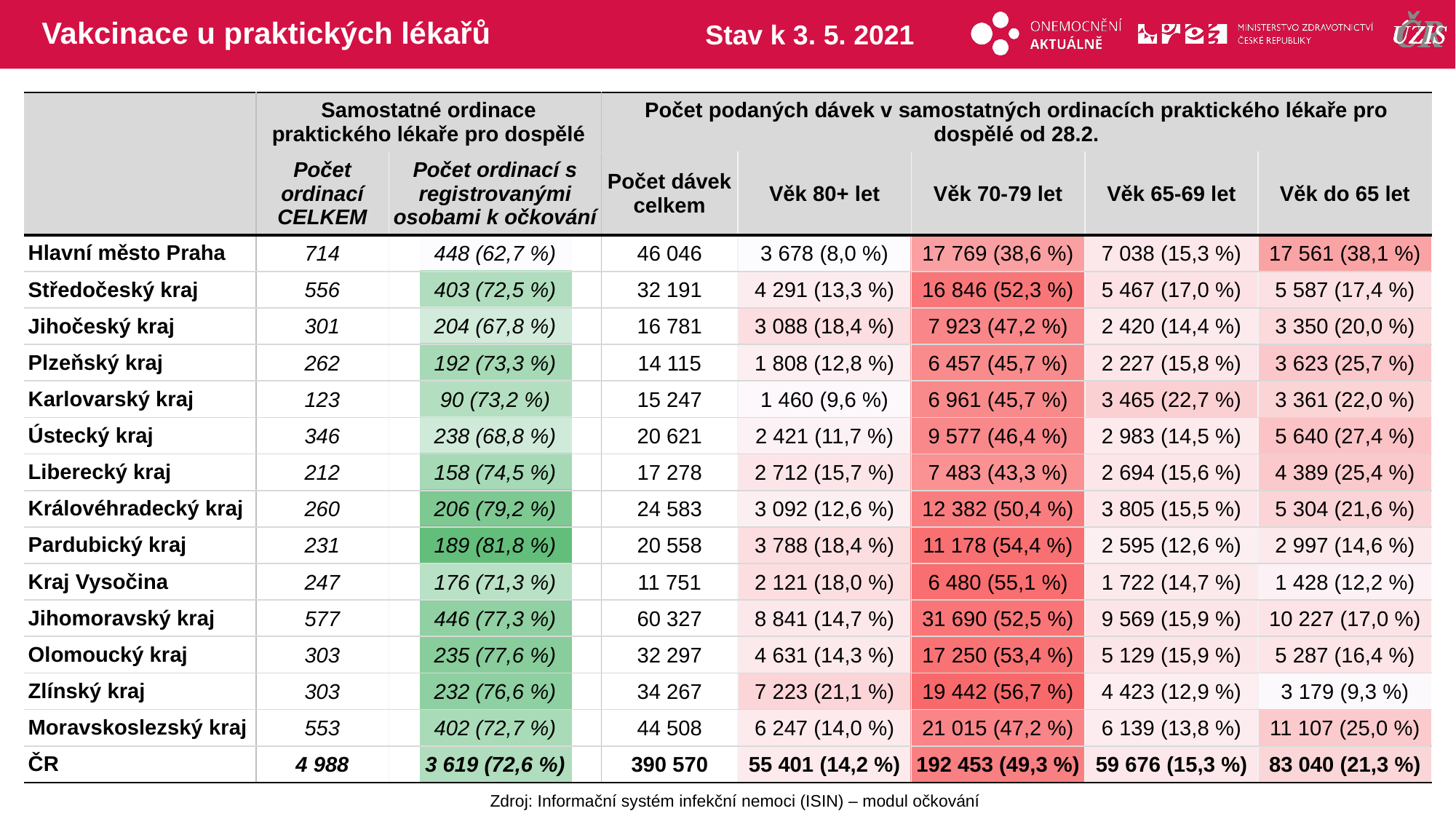

# Vakcinace u praktických lékařů
Stav k 3. 5. 2021
|  | Samostatné ordinace praktického lékaře pro dospělé |  | Počet podaných dávek v samostatných ordinacích praktického lékaře pro dospělé od 28.2. |  |  |  |  |
| --- | --- | --- | --- | --- | --- | --- | --- |
|  | Počet ordinací CELKEM | Počet ordinací s registrovanými osobami k očkování | Počet dávek celkem | Věk 80+ let | Věk 70-79 let | Věk 65-69 let | Věk do 65 let |
| Hlavní město Praha | 714 | 448 (62,7 %) | 46 046 | 3 678 (8,0 %) | 17 769 (38,6 %) | 7 038 (15,3 %) | 17 561 (38,1 %) |
| Středočeský kraj | 556 | 403 (72,5 %) | 32 191 | 4 291 (13,3 %) | 16 846 (52,3 %) | 5 467 (17,0 %) | 5 587 (17,4 %) |
| Jihočeský kraj | 301 | 204 (67,8 %) | 16 781 | 3 088 (18,4 %) | 7 923 (47,2 %) | 2 420 (14,4 %) | 3 350 (20,0 %) |
| Plzeňský kraj | 262 | 192 (73,3 %) | 14 115 | 1 808 (12,8 %) | 6 457 (45,7 %) | 2 227 (15,8 %) | 3 623 (25,7 %) |
| Karlovarský kraj | 123 | 90 (73,2 %) | 15 247 | 1 460 (9,6 %) | 6 961 (45,7 %) | 3 465 (22,7 %) | 3 361 (22,0 %) |
| Ústecký kraj | 346 | 238 (68,8 %) | 20 621 | 2 421 (11,7 %) | 9 577 (46,4 %) | 2 983 (14,5 %) | 5 640 (27,4 %) |
| Liberecký kraj | 212 | 158 (74,5 %) | 17 278 | 2 712 (15,7 %) | 7 483 (43,3 %) | 2 694 (15,6 %) | 4 389 (25,4 %) |
| Královéhradecký kraj | 260 | 206 (79,2 %) | 24 583 | 3 092 (12,6 %) | 12 382 (50,4 %) | 3 805 (15,5 %) | 5 304 (21,6 %) |
| Pardubický kraj | 231 | 189 (81,8 %) | 20 558 | 3 788 (18,4 %) | 11 178 (54,4 %) | 2 595 (12,6 %) | 2 997 (14,6 %) |
| Kraj Vysočina | 247 | 176 (71,3 %) | 11 751 | 2 121 (18,0 %) | 6 480 (55,1 %) | 1 722 (14,7 %) | 1 428 (12,2 %) |
| Jihomoravský kraj | 577 | 446 (77,3 %) | 60 327 | 8 841 (14,7 %) | 31 690 (52,5 %) | 9 569 (15,9 %) | 10 227 (17,0 %) |
| Olomoucký kraj | 303 | 235 (77,6 %) | 32 297 | 4 631 (14,3 %) | 17 250 (53,4 %) | 5 129 (15,9 %) | 5 287 (16,4 %) |
| Zlínský kraj | 303 | 232 (76,6 %) | 34 267 | 7 223 (21,1 %) | 19 442 (56,7 %) | 4 423 (12,9 %) | 3 179 (9,3 %) |
| Moravskoslezský kraj | 553 | 402 (72,7 %) | 44 508 | 6 247 (14,0 %) | 21 015 (47,2 %) | 6 139 (13,8 %) | 11 107 (25,0 %) |
| ČR | 4 988 | 3 619 (72,6 %) | 390 570 | 55 401 (14,2 %) | 192 453 (49,3 %) | 59 676 (15,3 %) | 83 040 (21,3 %) |
|  |
| --- |
|  |
|  |
|  |
|  |
|  |
|  |
|  |
|  |
|  |
|  |
|  |
|  |
|  |
|  |
|  |  |  |  |
| --- | --- | --- | --- |
|  |  |  |  |
|  |  |  |  |
|  |  |  |  |
|  |  |  |  |
|  |  |  |  |
|  |  |  |  |
|  |  |  |  |
|  |  |  |  |
|  |  |  |  |
|  |  |  |  |
|  |  |  |  |
|  |  |  |  |
|  |  |  |  |
|  |  |  |  |
Zdroj: Informační systém infekční nemoci (ISIN) – modul očkování